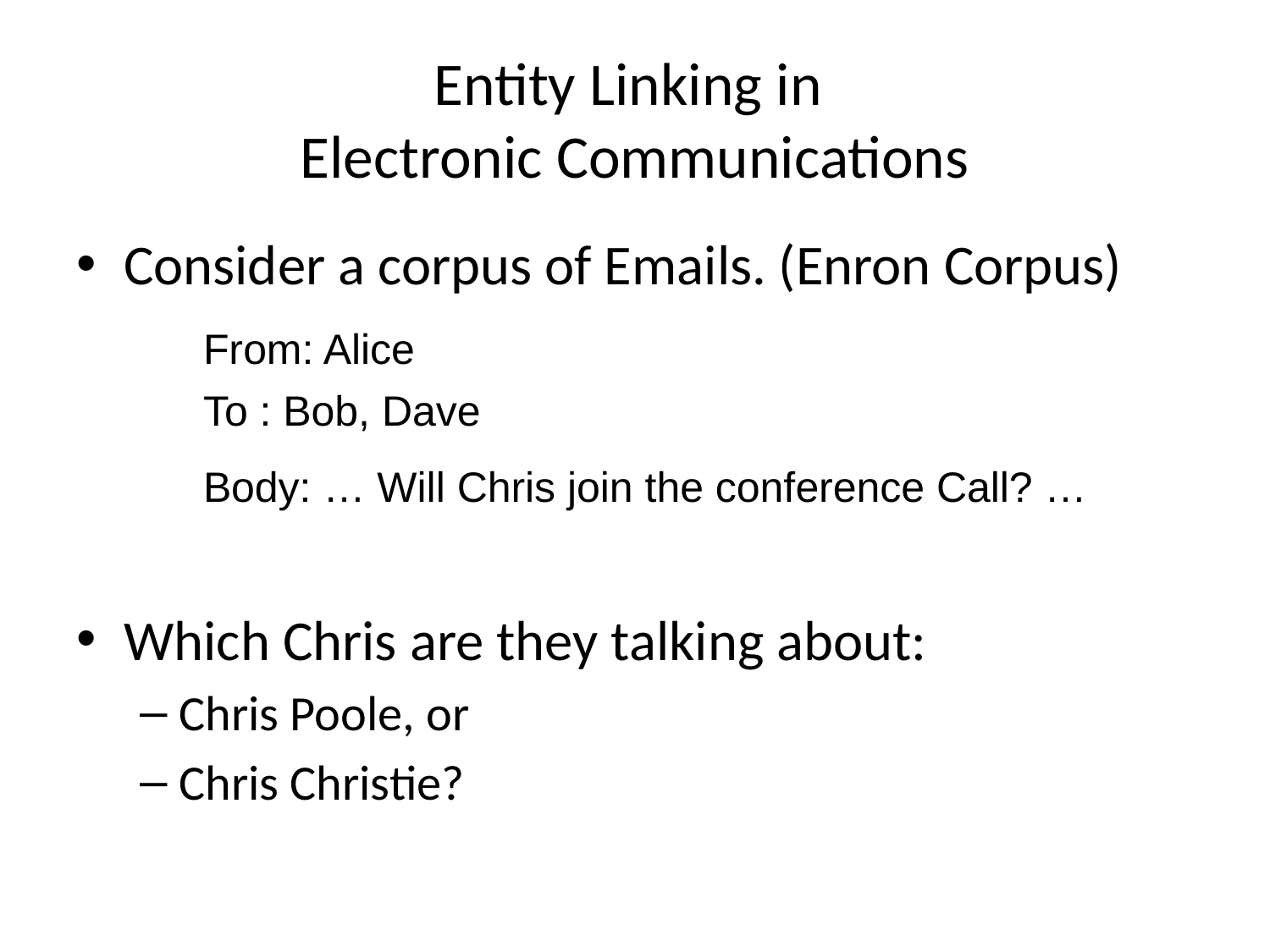

# Entity Linking in Electronic Communications
Consider a corpus of Emails. (Enron Corpus)
	From: Alice
	To : Bob, Dave
	Body: … Will Chris join the conference Call? …

Which Chris are they talking about:
Chris Poole, or
Chris Christie?